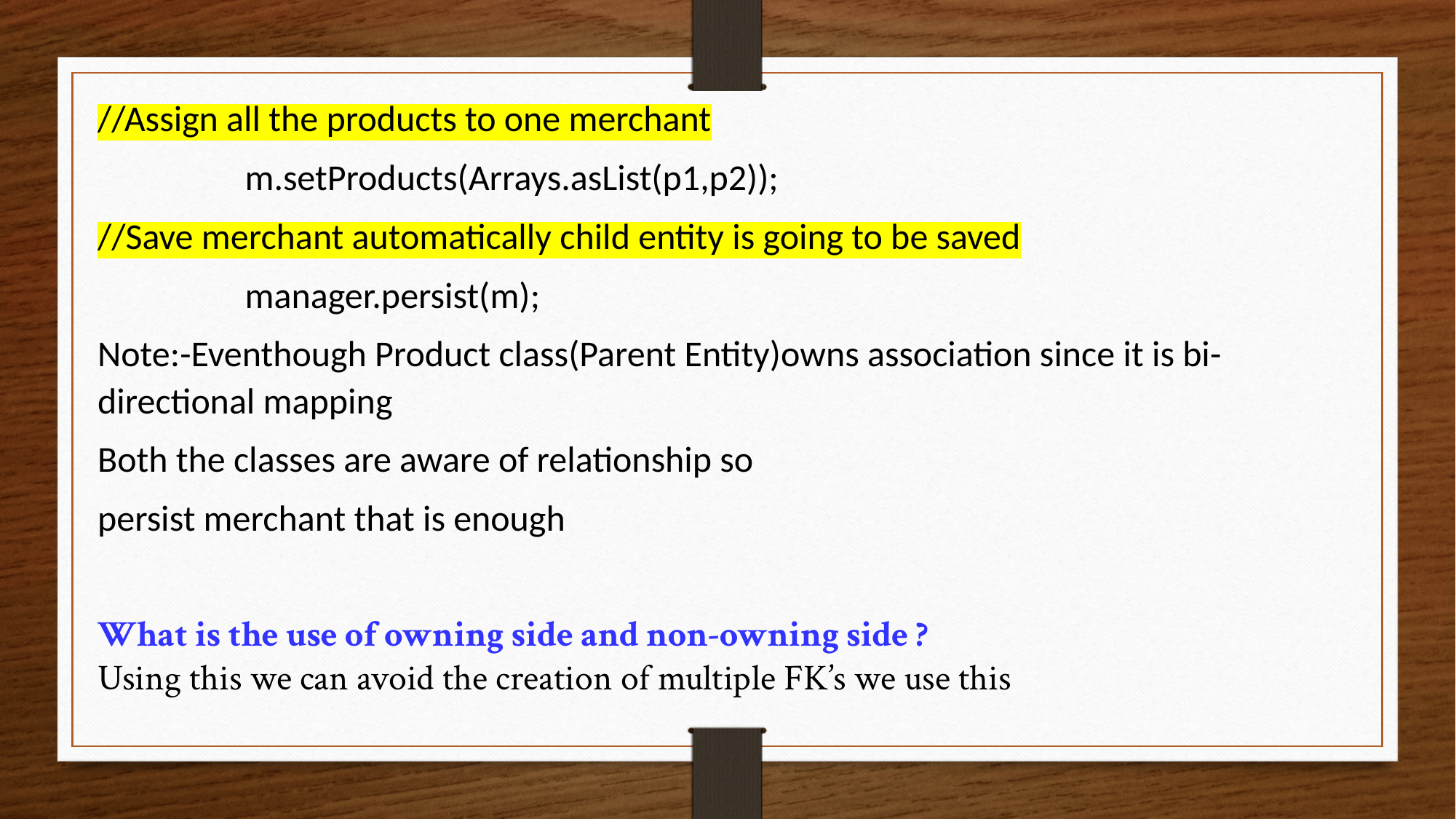

//Assign all the products to one merchant
                  m.setProducts(Arrays.asList(p1,p2));
//Save merchant automatically child entity is going to be saved
                  manager.persist(m);
Note:-Eventhough Product class(Parent Entity)owns association since it is bi-directional mapping
Both the classes are aware of relationship so
persist merchant that is enough

What is the use of owning side and non-owning side ?
Using this we can avoid the creation of multiple FK’s we use this